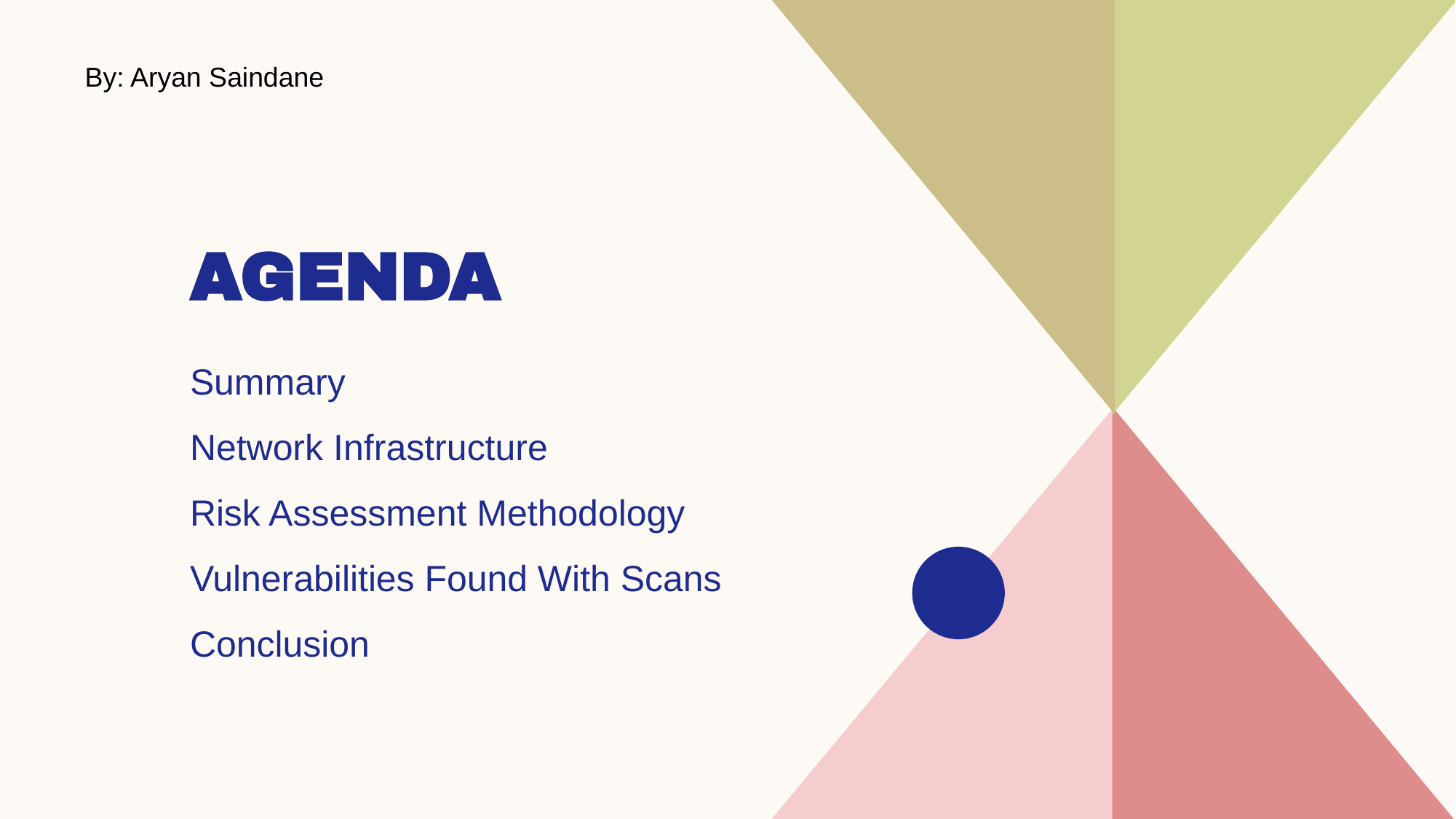

By: Aryan Saindane
# AGENDA
Summary​
Network Infrastructure
Risk Assessment Methodology
​Vulnerabilities Found With Scans
​Conclusion